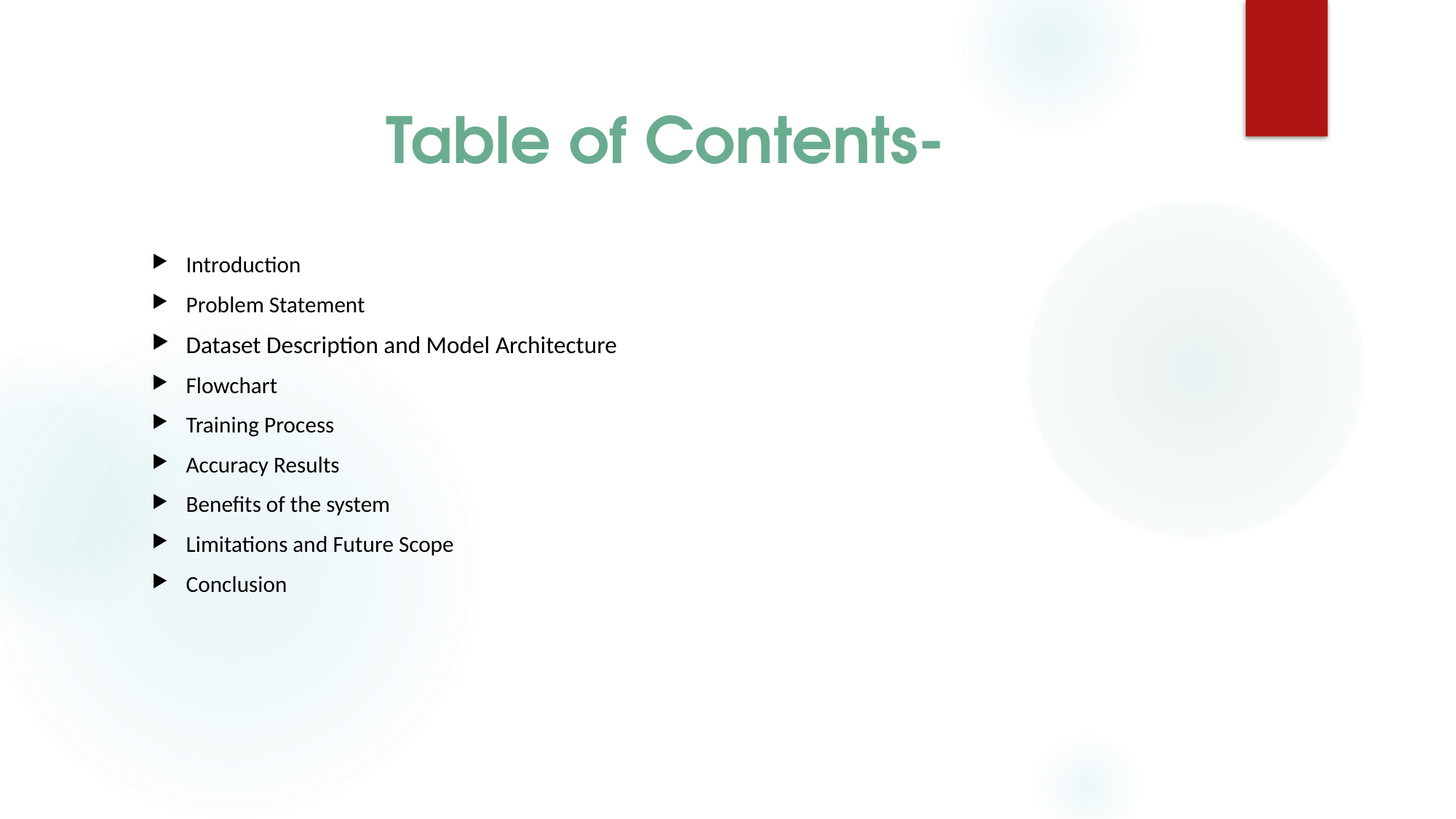

# Table of Contents-
Introduction
Problem Statement
Dataset Description and Model Architecture
Flowchart
Training Process
Accuracy Results
Benefits of the system
Limitations and Future Scope
Conclusion